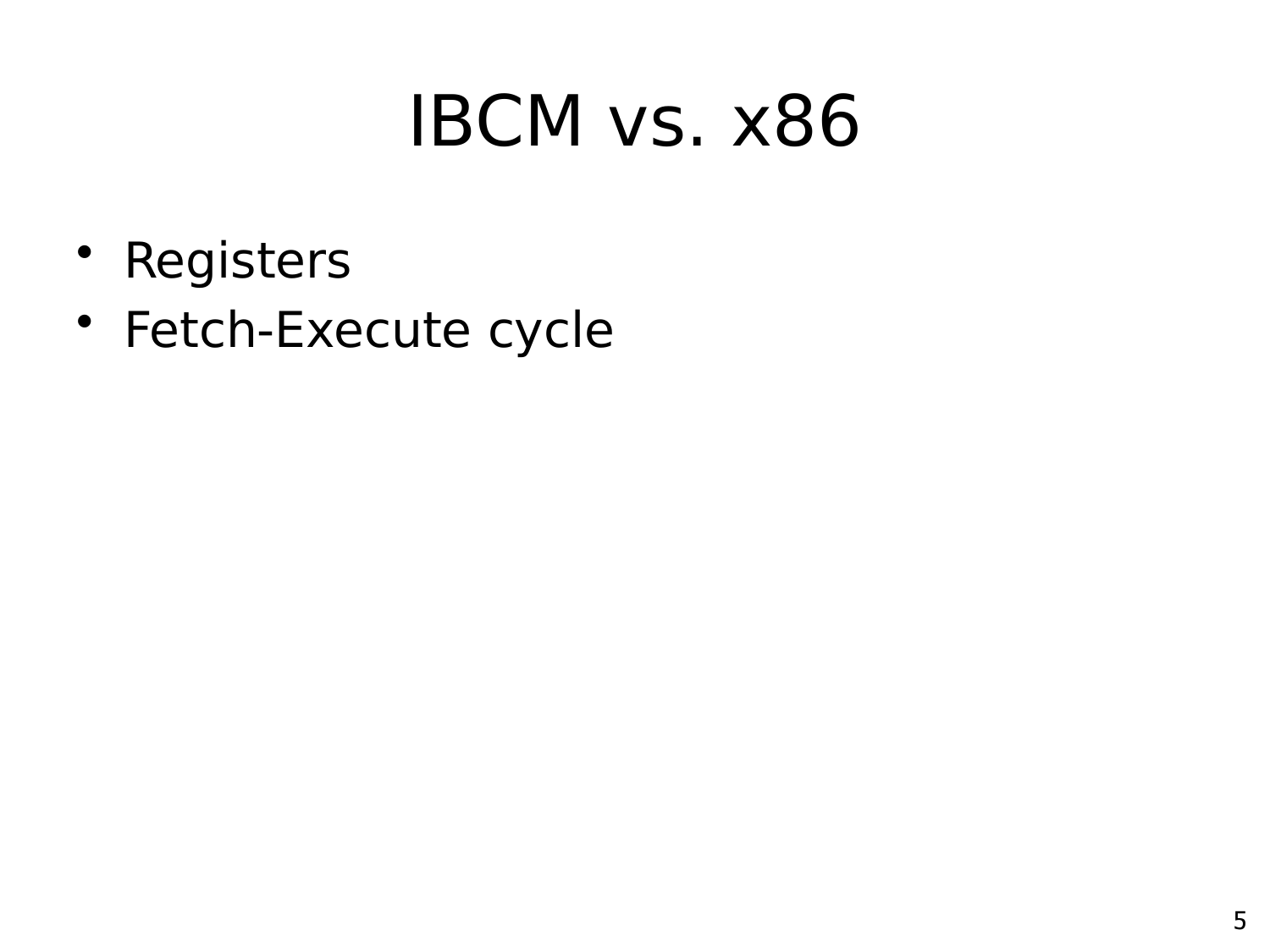

# IBCM vs. x86
Registers
Fetch-Execute cycle